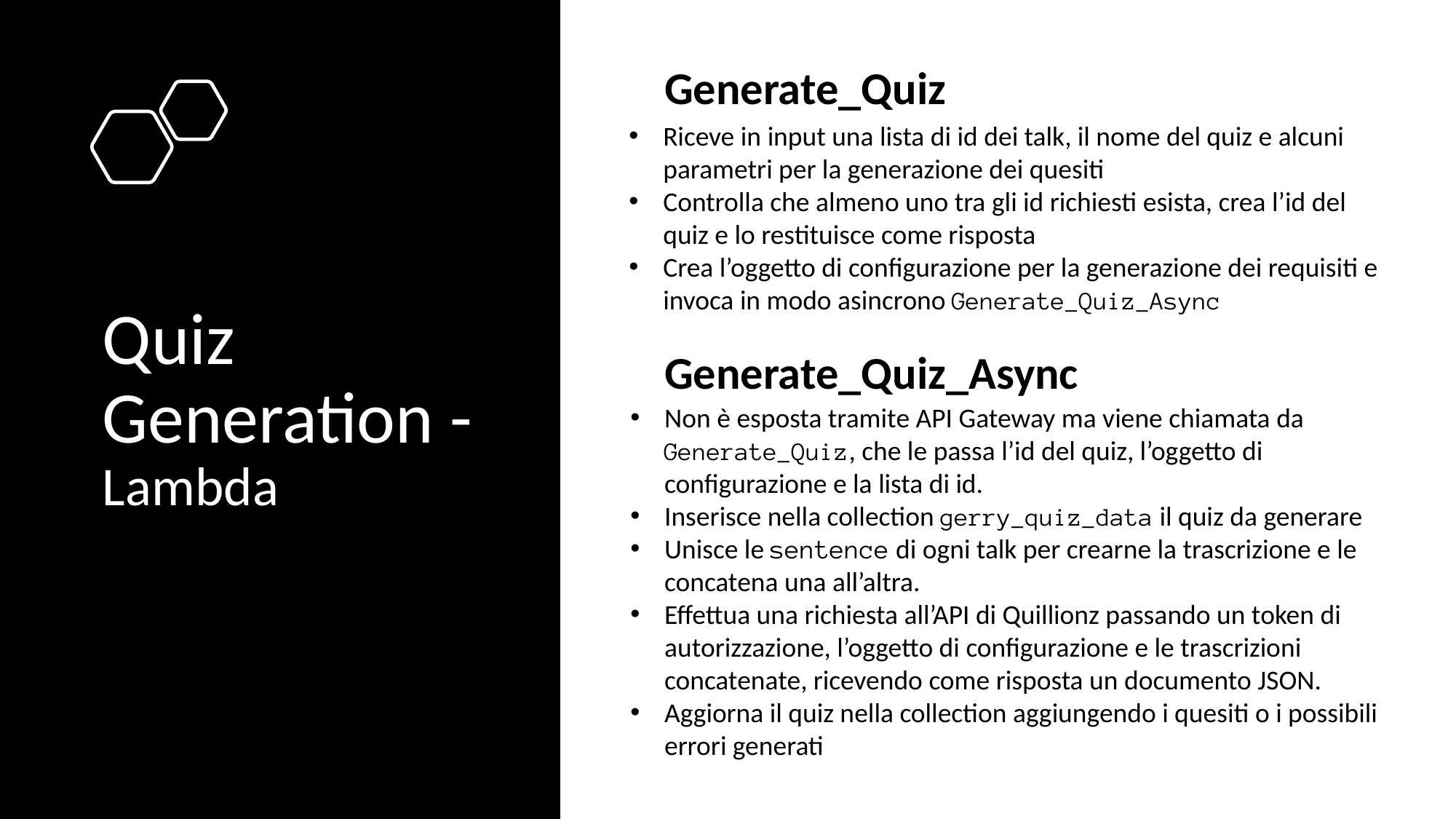

Generate_Quiz
Riceve in input una lista di id dei talk, il nome del quiz e alcuni parametri per la generazione dei quesiti
Controlla che almeno uno tra gli id richiesti esista, crea l’id del quiz e lo restituisce come risposta
Crea l’oggetto di configurazione per la generazione dei requisiti e invoca in modo asincrono Generate_Quiz_Async
Generate_Quiz_Async
Non è esposta tramite API Gateway ma viene chiamata da Generate_Quiz, che le passa l’id del quiz, l’oggetto di configurazione e la lista di id.
Inserisce nella collection gerry_quiz_data il quiz da generare
Unisce le sentence di ogni talk per crearne la trascrizione e le concatena una all’altra.
Effettua una richiesta all’API di Quillionz passando un token di autorizzazione, l’oggetto di configurazione e le trascrizioni concatenate, ricevendo come risposta un documento JSON.
Aggiorna il quiz nella collection aggiungendo i quesiti o i possibili errori generati

# Quiz Generation - Lambda